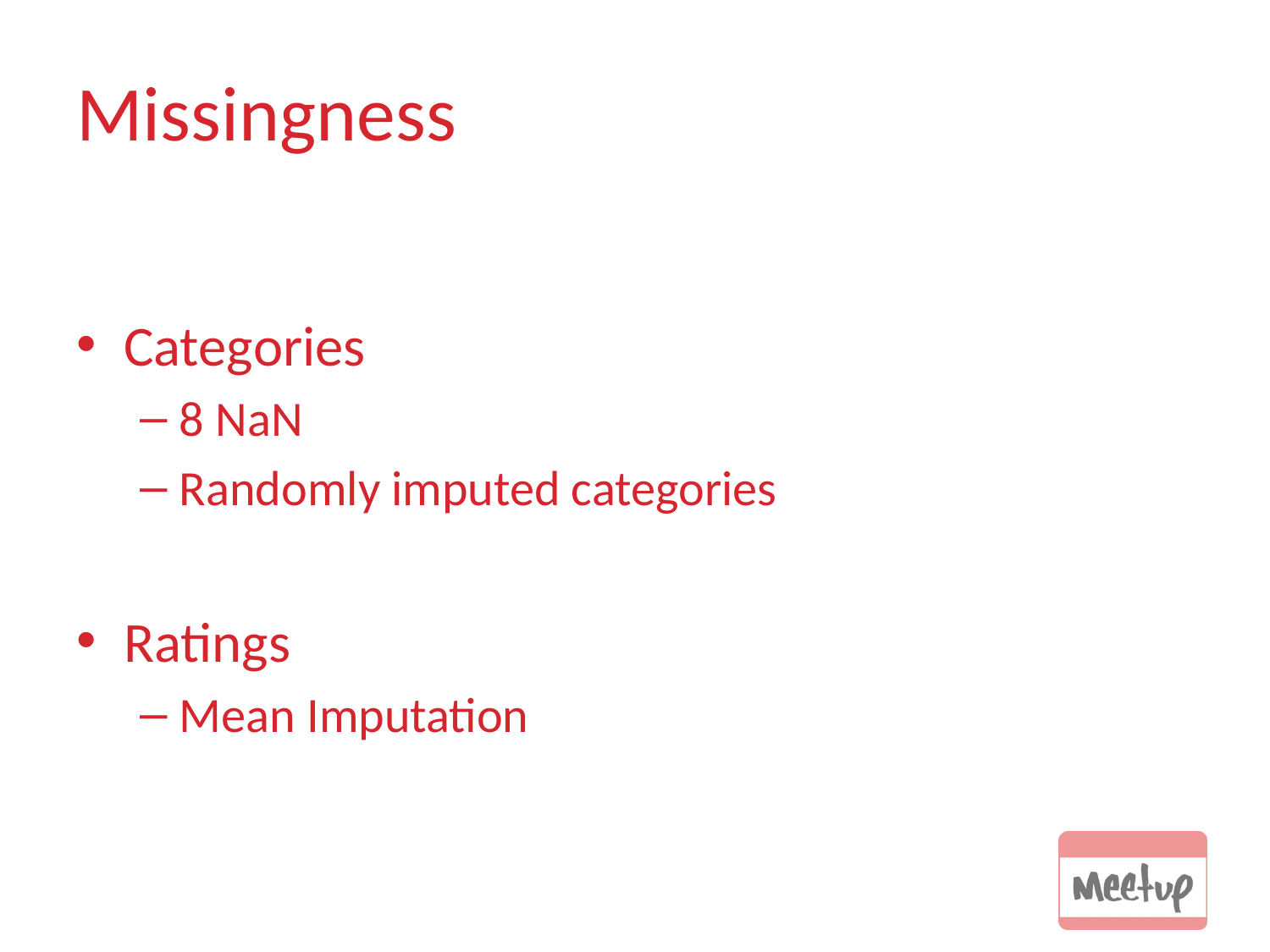

# Missingness

Categories
8 NaN
Randomly imputed categories

Ratings
Mean Imputation